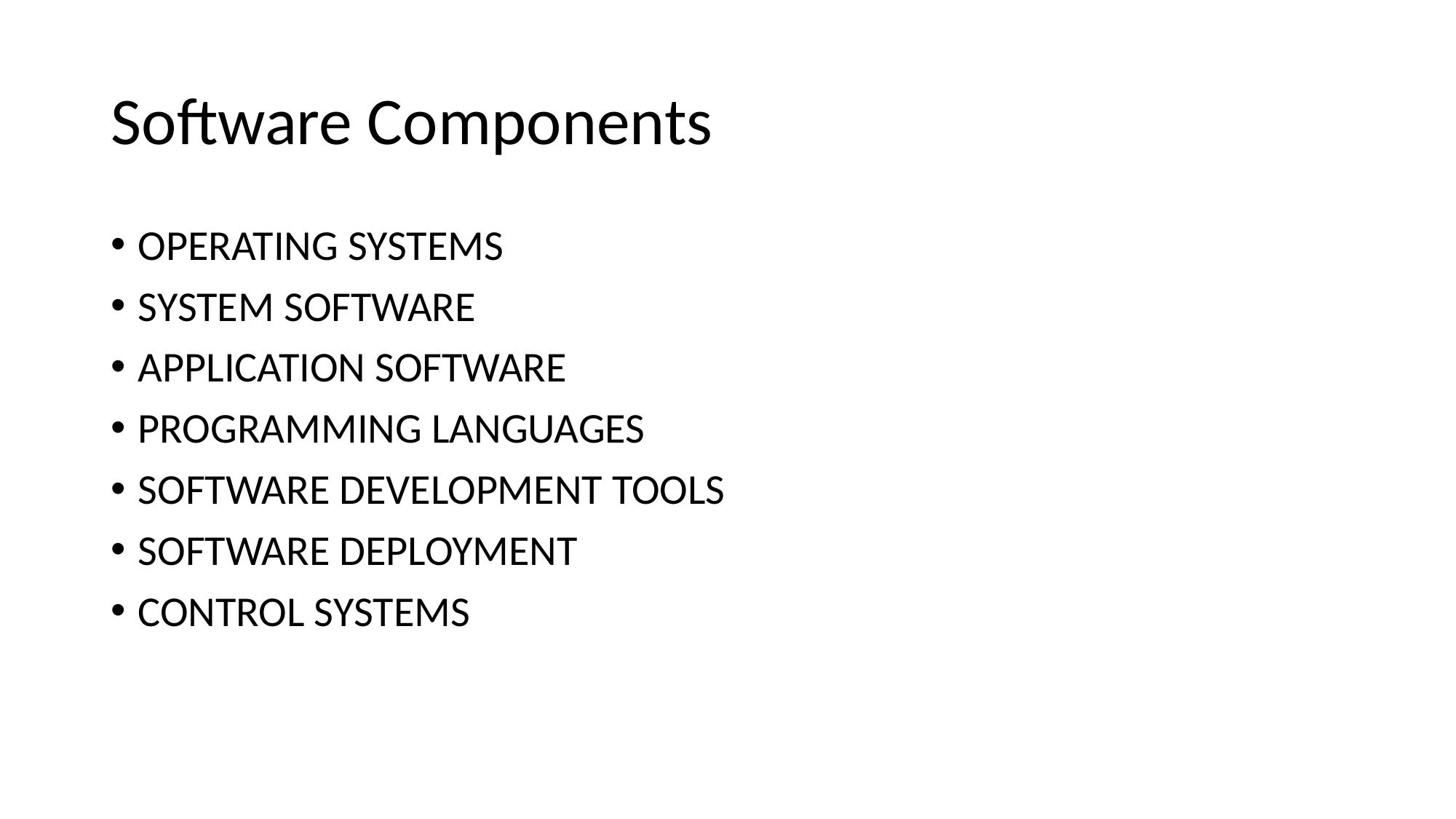

# Software Components
OPERATING SYSTEMS
SYSTEM SOFTWARE
APPLICATION SOFTWARE
PROGRAMMING LANGUAGES
SOFTWARE DEVELOPMENT TOOLS
SOFTWARE DEPLOYMENT
CONTROL SYSTEMS